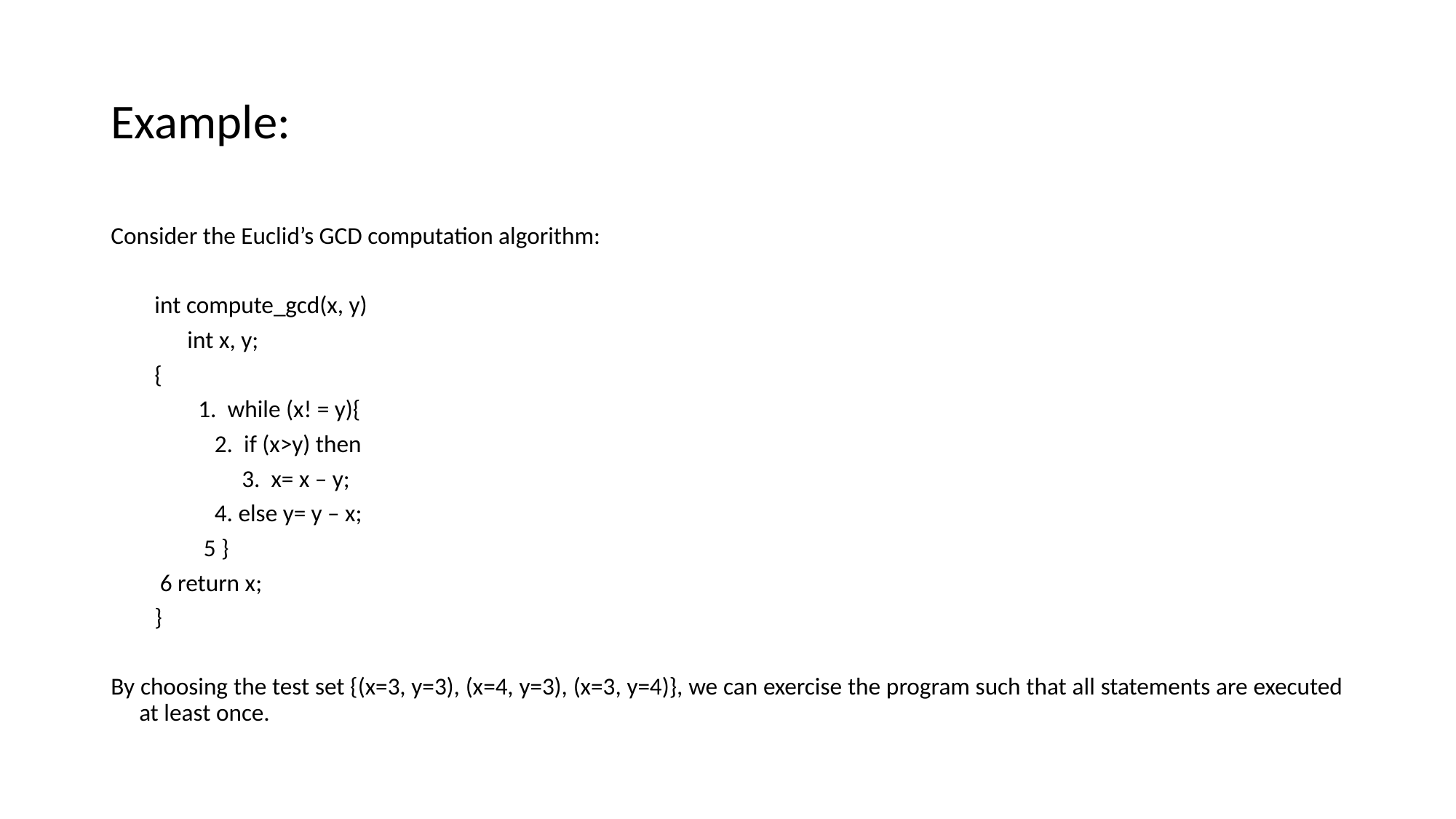

# Example:
Consider the Euclid’s GCD computation algorithm:

        int compute_gcd(x, y)
              int x, y;
        {
                1.  while (x! = y){
                   2.  if (x>y) then
                        3.  x= x – y;
                   4. else y= y – x;
                 5 }
         6 return x;
        }

By choosing the test set {(x=3, y=3), (x=4, y=3), (x=3, y=4)}, we can exercise the program such that all statements are executed at least once.